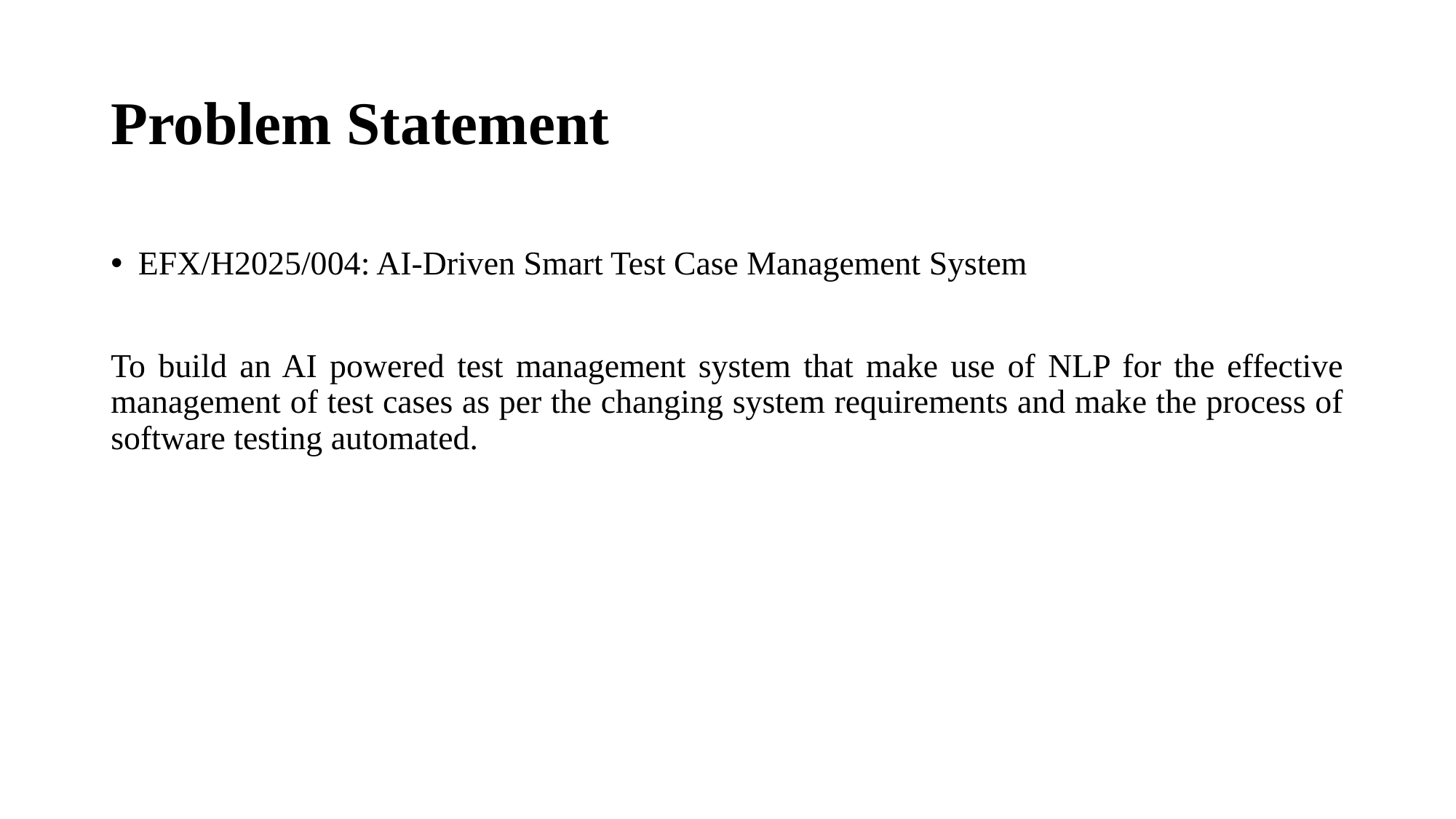

# Problem Statement
EFX/H2025/004: AI-Driven Smart Test Case Management System

To build an AI powered test management system that make use of NLP for the effective management of test cases as per the changing system requirements and make the process of software testing automated.